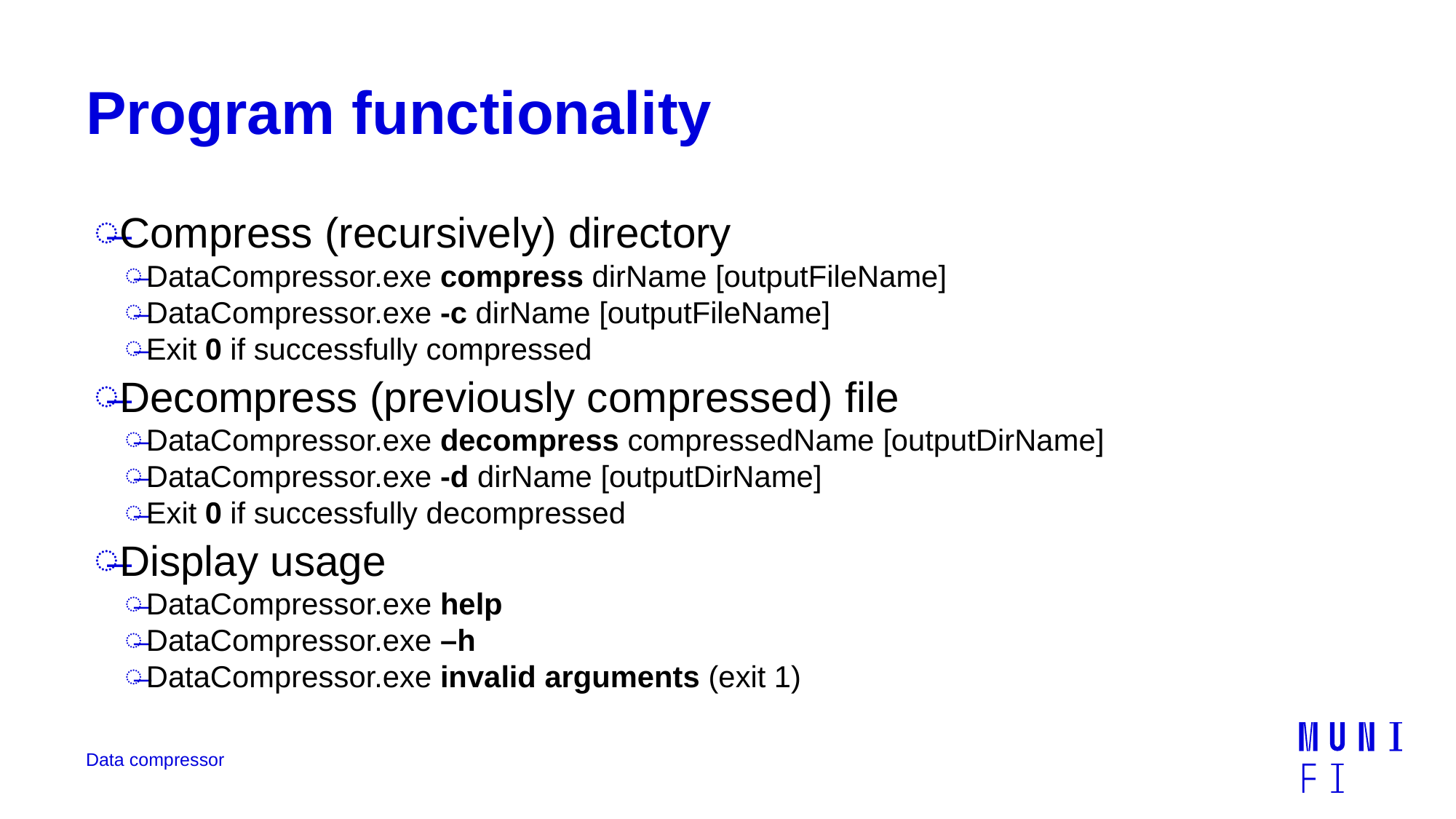

# Program functionality
Compress (recursively) directory
DataCompressor.exe compress dirName [outputFileName]
DataCompressor.exe -c dirName [outputFileName]
Exit 0 if successfully compressed
Decompress (previously compressed) file
DataCompressor.exe decompress compressedName [outputDirName]
DataCompressor.exe -d dirName [outputDirName]
Exit 0 if successfully decompressed
Display usage
DataCompressor.exe help
DataCompressor.exe –h
DataCompressor.exe invalid arguments (exit 1)

Data compressor